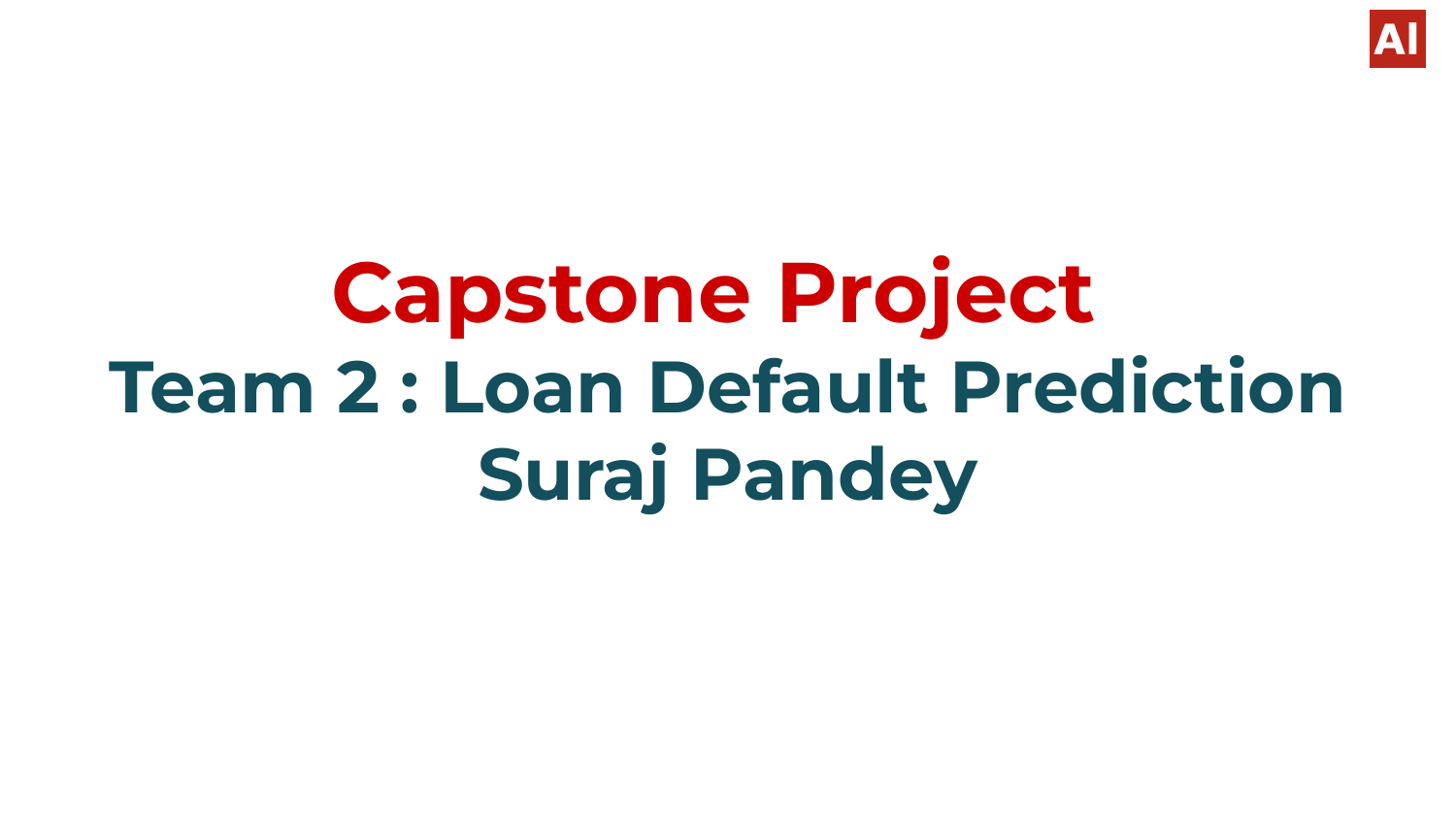

# Capstone Project
Team 2 : Loan Default Prediction
Suraj Pandey